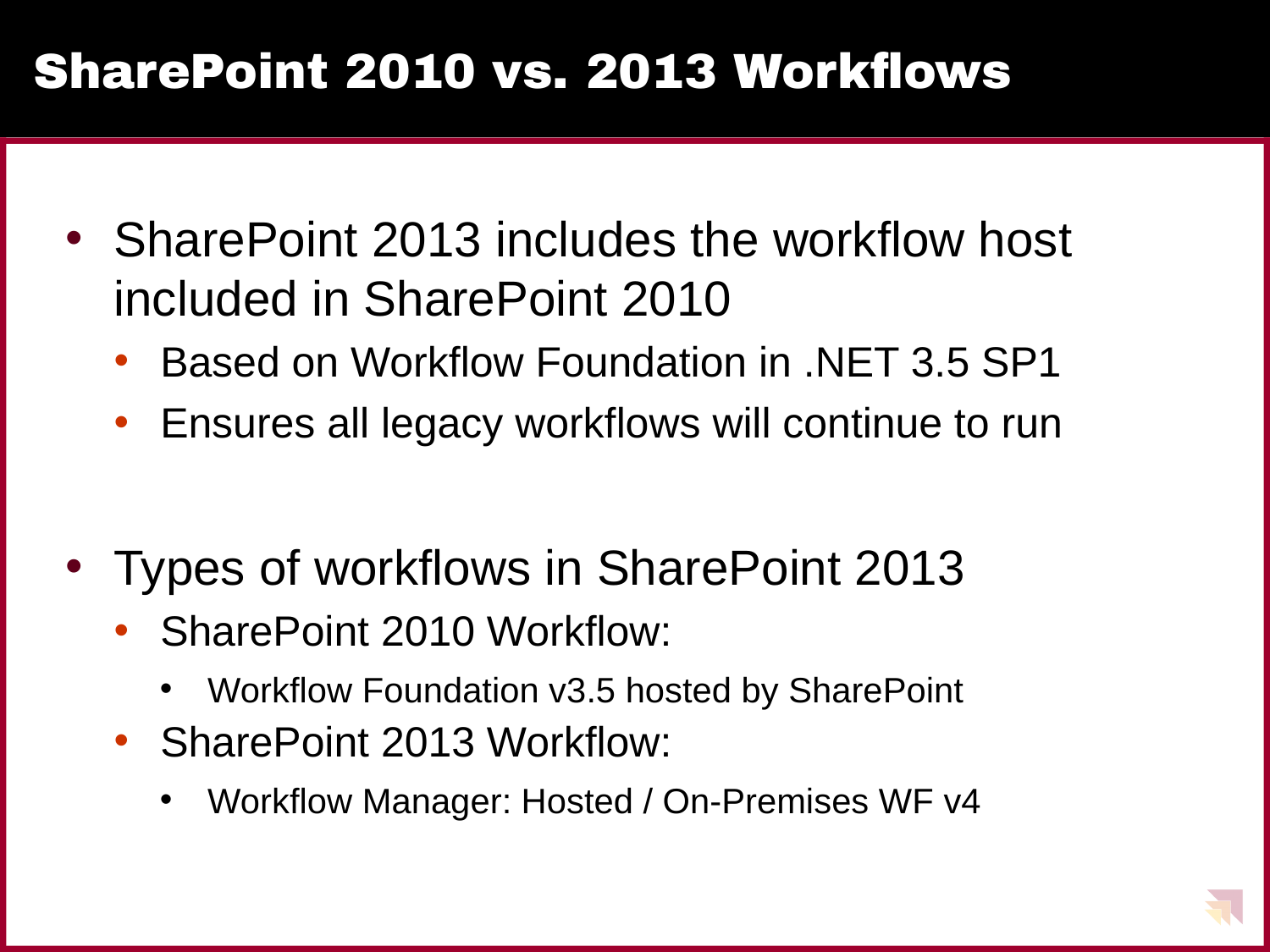

# SharePoint 2010 vs. 2013 Workflows
SharePoint 2013 includes the workflow host included in SharePoint 2010
Based on Workflow Foundation in .NET 3.5 SP1
Ensures all legacy workflows will continue to run

Types of workflows in SharePoint 2013
SharePoint 2010 Workflow:
Workflow Foundation v3.5 hosted by SharePoint
SharePoint 2013 Workflow:
Workflow Manager: Hosted / On-Premises WF v4